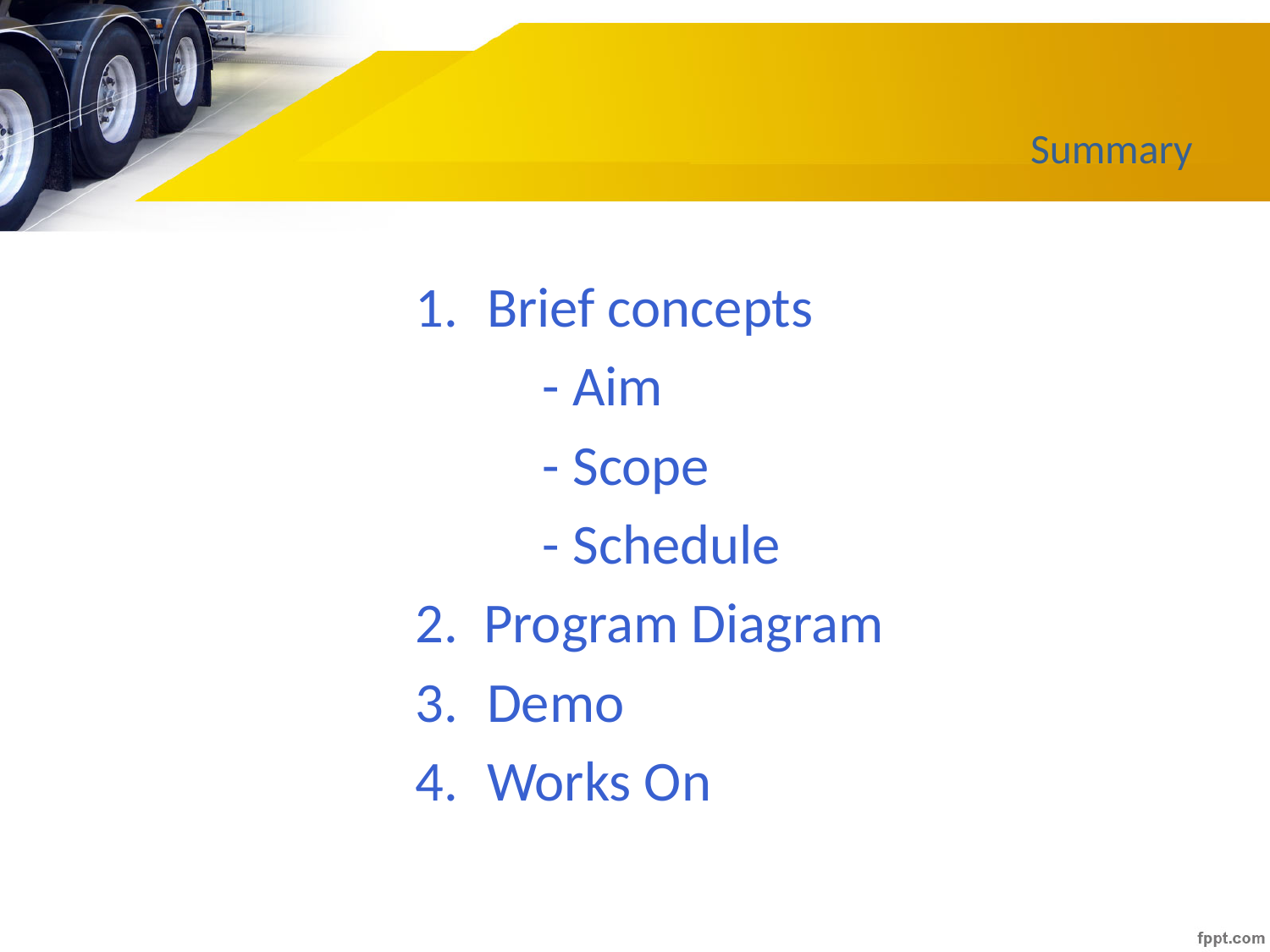

# Summary

Brief concepts
	- Aim
	- Scope
	- Schedule
2.  Program Diagram
Demo
Works On